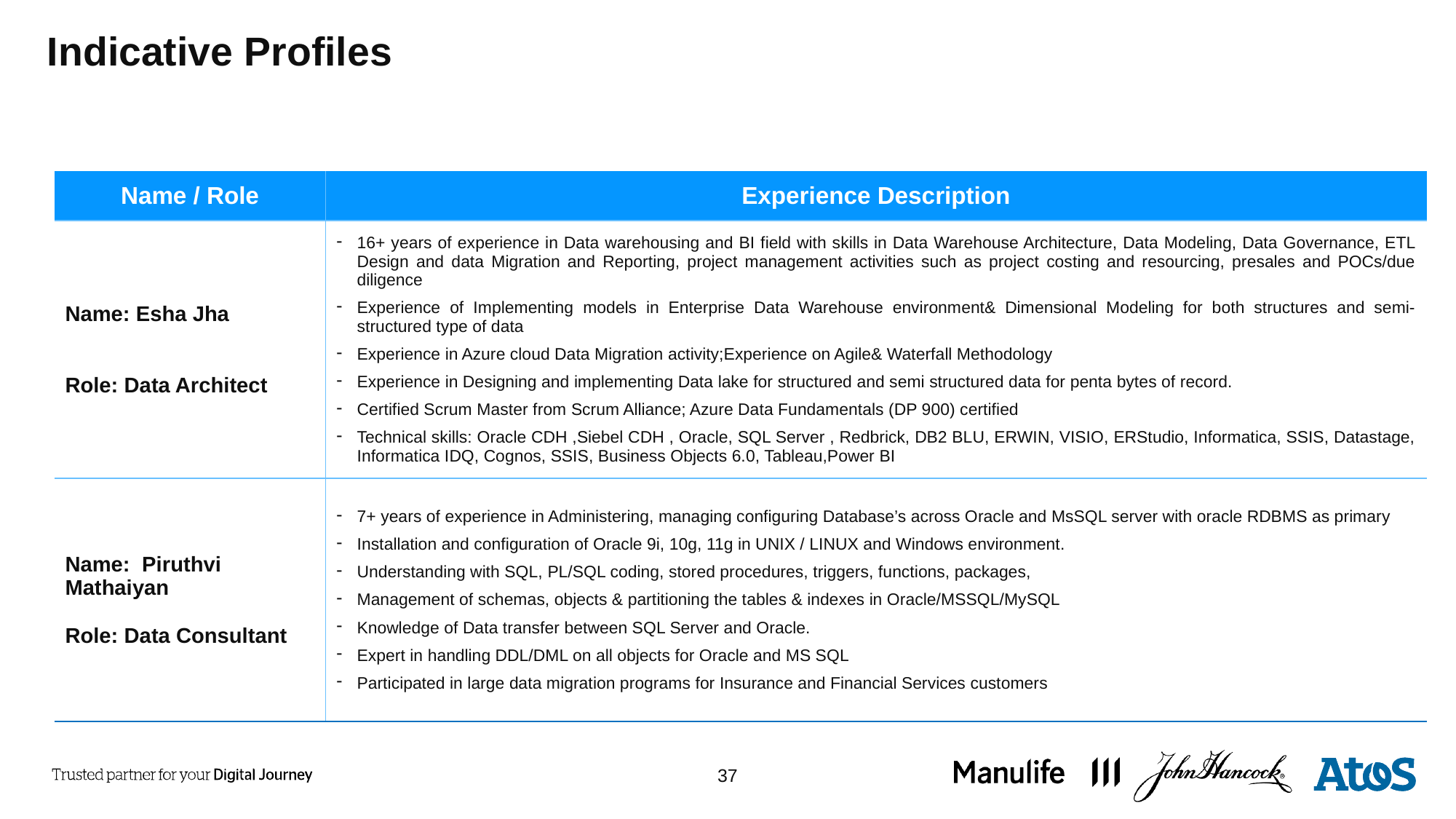

# Indicative Profiles
| Name / Role | Experience Description |
| --- | --- |
| Name: Esha Jha Role: Data Architect | 16+ years of experience in Data warehousing and BI field with skills in Data Warehouse Architecture, Data Modeling, Data Governance, ETL Design and data Migration and Reporting, project management activities such as project costing and resourcing, presales and POCs/due diligence Experience of Implementing models in Enterprise Data Warehouse environment& Dimensional Modeling for both structures and semi-structured type of data Experience in Azure cloud Data Migration activity;Experience on Agile& Waterfall Methodology Experience in Designing and implementing Data lake for structured and semi structured data for penta bytes of record. Certified Scrum Master from Scrum Alliance; Azure Data Fundamentals (DP 900) certified Technical skills: Oracle CDH ,Siebel CDH , Oracle, SQL Server , Redbrick, DB2 BLU, ERWIN, VISIO, ERStudio, Informatica, SSIS, Datastage, Informatica IDQ, Cognos, SSIS, Business Objects 6.0, Tableau,Power BI |
| Name: Piruthvi Mathaiyan Role: Data Consultant | 7+ years of experience in Administering, managing configuring Database’s across Oracle and MsSQL server with oracle RDBMS as primary Installation and configuration of Oracle 9i, 10g, 11g in UNIX / LINUX and Windows environment. Understanding with SQL, PL/SQL coding, stored procedures, triggers, functions, packages, Management of schemas, objects & partitioning the tables & indexes in Oracle/MSSQL/MySQL Knowledge of Data transfer between SQL Server and Oracle. Expert in handling DDL/DML on all objects for Oracle and MS SQL Participated in large data migration programs for Insurance and Financial Services customers |